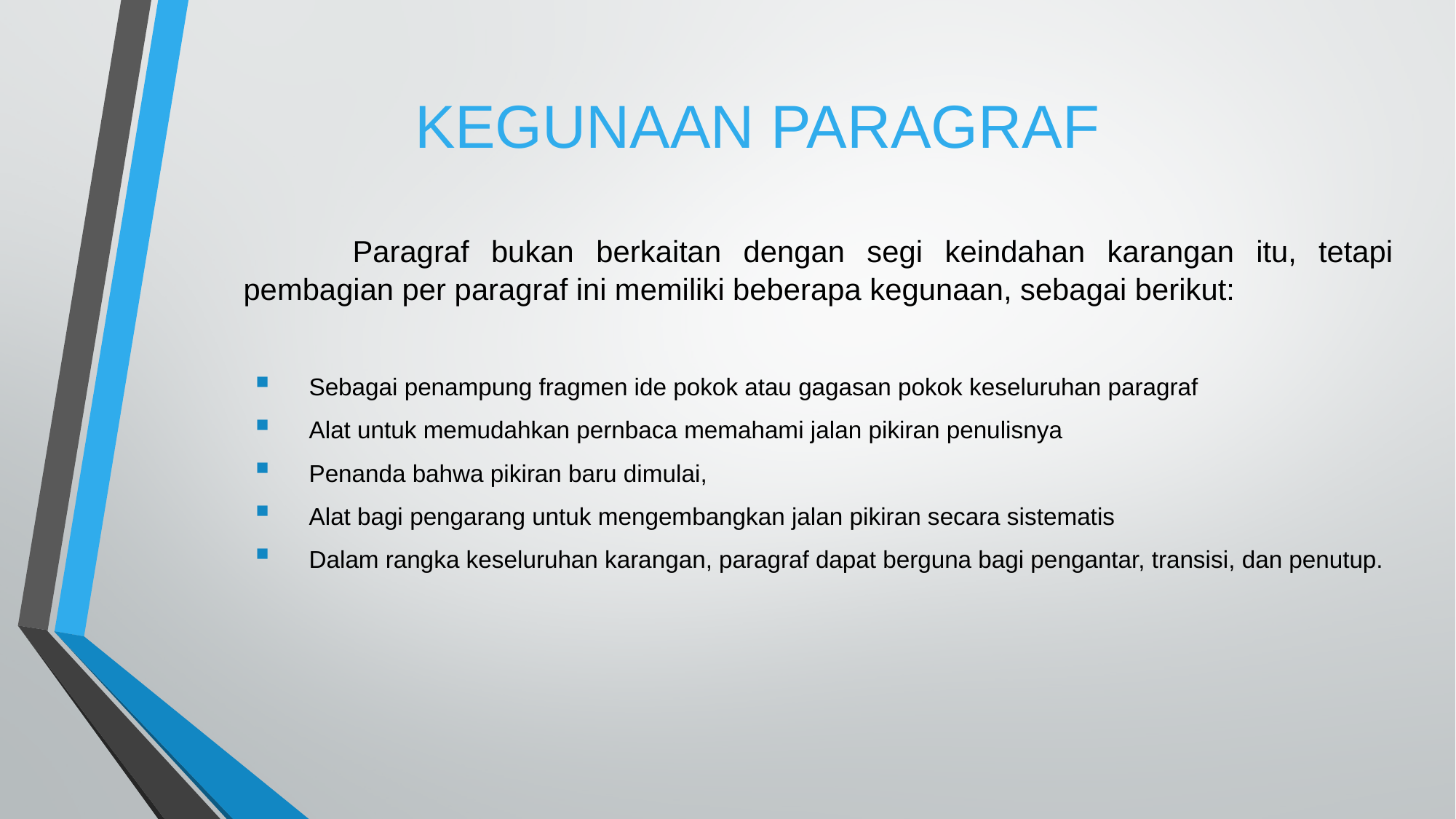

# KEGUNAAN PARAGRAF
	Paragraf bukan berkaitan dengan segi keindahan karangan itu, tetapi pembagian per paragraf ini memiliki beberapa kegunaan, sebagai berikut:

Sebagai penampung fragmen ide pokok atau gagasan pokok keseluruhan paragraf
Alat untuk memudahkan pernbaca memahami jalan pikiran penulisnya
Penanda bahwa pikiran baru dimulai,
Alat bagi pengarang untuk mengembangkan jalan pikiran secara sistematis
Dalam rangka keseluruhan karangan, paragraf dapat berguna bagi pengantar, transisi, dan penutup.